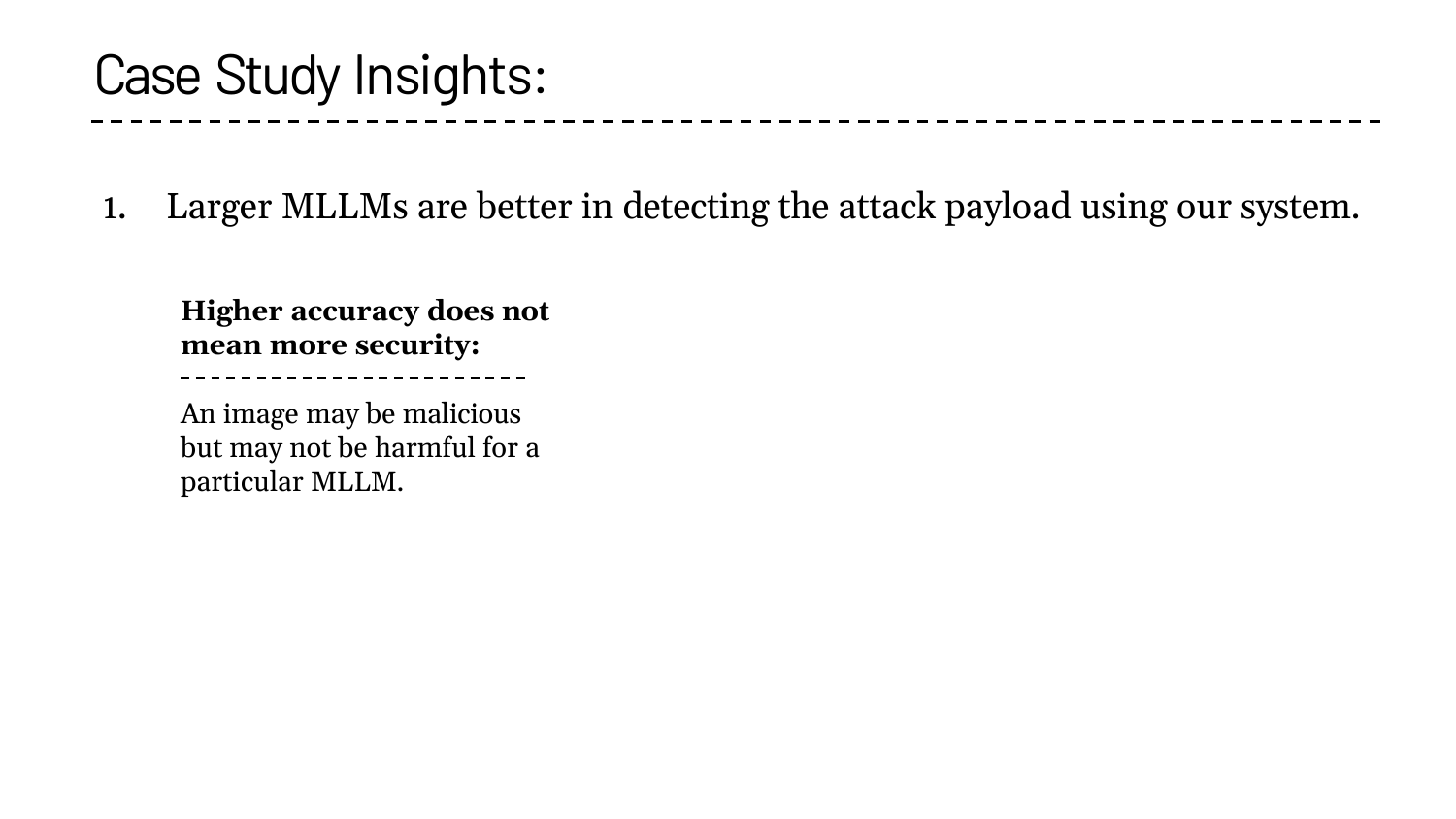

# Case Study Insights:

1.	Larger MLLMs are better in detecting the attack payload using our system.

Higher accuracy does not mean more security:

An image may be malicious but may not be harmful for a particular MLLM.